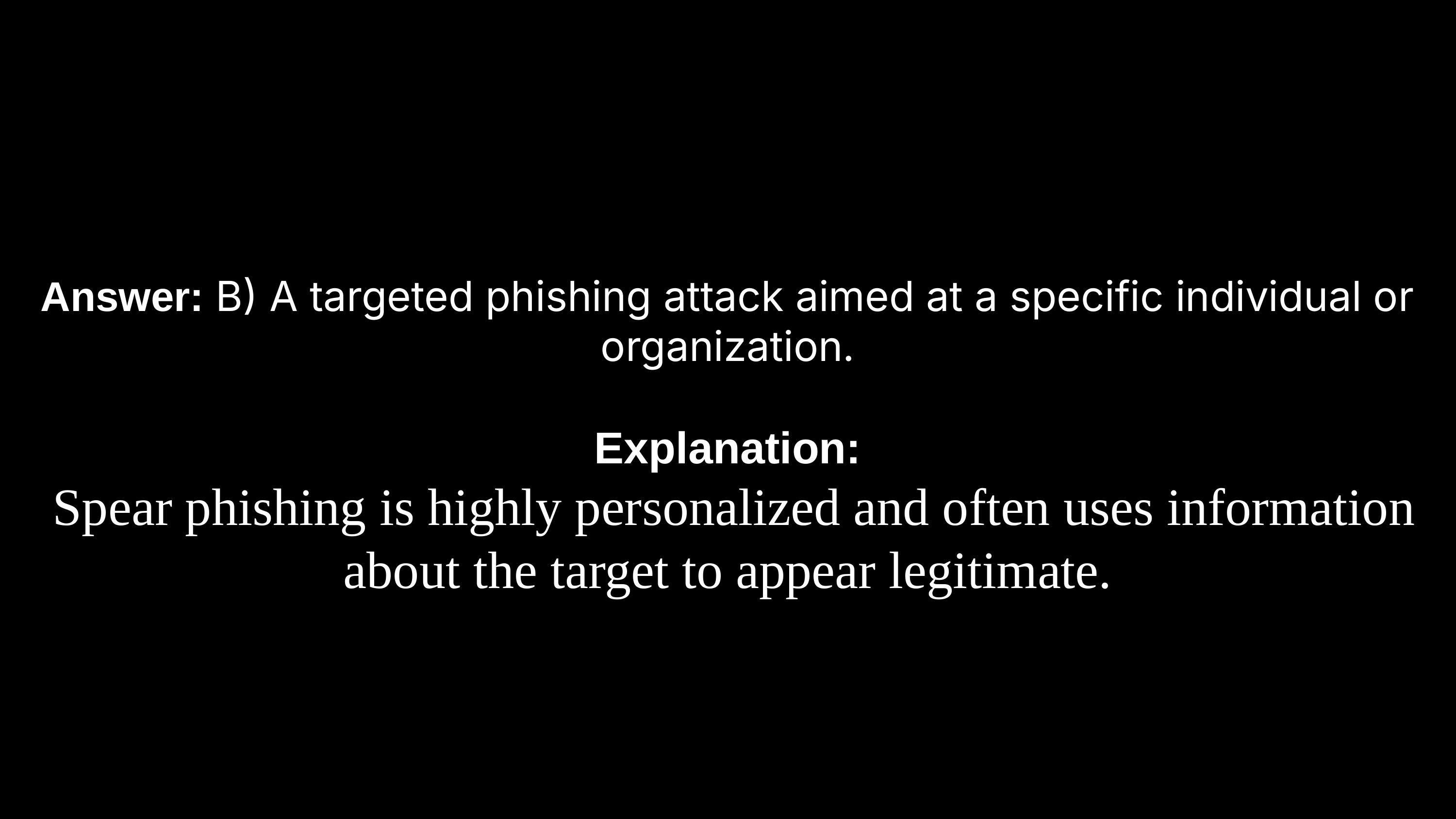

Answer: B) A targeted phishing attack aimed at a specific individual or organization.

Explanation:
 Spear phishing is highly personalized and often uses information about the target to appear legitimate.